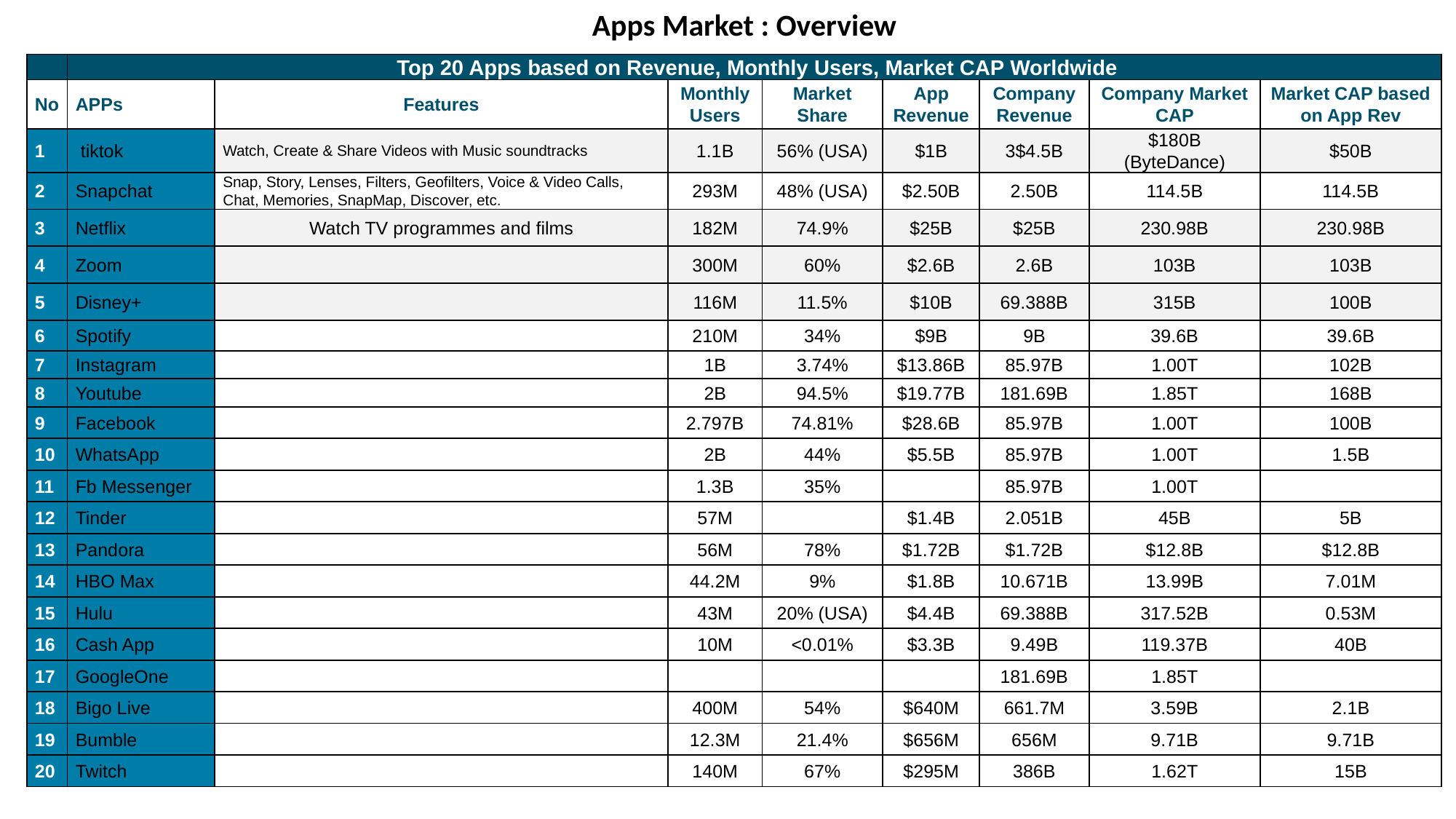

Apps Market : Overview
|  | Top 20 Apps based on Revenue, Monthly Users, Market CAP Worldwide |  |  |  |  |  |  |  |
| --- | --- | --- | --- | --- | --- | --- | --- | --- |
| No | APPs | Features | Monthly Users | Market Share | App Revenue | Company Revenue | Company Market CAP | Market CAP based on App Rev |
| 1 | tiktok | Watch, Create & Share Videos with Music soundtracks | 1.1B | 56% (USA) | $1B | 3$4.5B | $180B (ByteDance) | $50B |
| 2 | Snapchat | Snap, Story, Lenses, Filters, Geofilters, Voice & Video Calls, Chat, Memories, SnapMap, Discover, etc. | 293M | 48% (USA) | $2.50B | 2.50B | 114.5B | 114.5B |
| 3 | Netflix | Watch TV programmes and films | 182M | 74.9% | $25B | $25B | 230.98B | 230.98B |
| 4 | Zoom |  | 300M | 60% | $2.6B | 2.6B | 103B | 103B |
| 5 | Disney+ |  | 116M | 11.5% | $10B | 69.388B | 315B | 100B |
| 6 | Spotify |  | 210M | 34% | $9B | 9B | 39.6B | 39.6B |
| 7 | Instagram |  | 1B | 3.74% | $13.86B | 85.97B | 1.00T | 102B |
| 8 | Youtube |  | 2B | 94.5% | $19.77B | 181.69B | 1.85T | 168B |
| 9 | Facebook |  | 2.797B | 74.81% | $28.6B | 85.97B | 1.00T | 100B |
| 10 | WhatsApp |  | 2B | 44% | $5.5B | 85.97B | 1.00T | 1.5B |
| 11 | Fb Messenger |  | 1.3B | 35% |  | 85.97B | 1.00T |  |
| 12 | Tinder |  | 57M |  | $1.4B | 2.051B | 45B | 5B |
| 13 | Pandora |  | 56M | 78% | $1.72B | $1.72B | $12.8B | $12.8B |
| 14 | HBO Max |  | 44.2M | 9% | $1.8B | 10.671B | 13.99B | 7.01M |
| 15 | Hulu |  | 43M | 20% (USA) | $4.4B | 69.388B | 317.52B | 0.53M |
| 16 | Cash App |  | 10M | <0.01% | $3.3B | 9.49B | 119.37B | 40B |
| 17 | GoogleOne |  |  |  |  | 181.69B | 1.85T |  |
| 18 | Bigo Live |  | 400M | 54% | $640M | 661.7M | 3.59B | 2.1B |
| 19 | Bumble |  | 12.3M | 21.4% | $656M | 656M | 9.71B | 9.71B |
| 20 | Twitch |  | 140M | 67% | $295M | 386B | 1.62T | 15B |